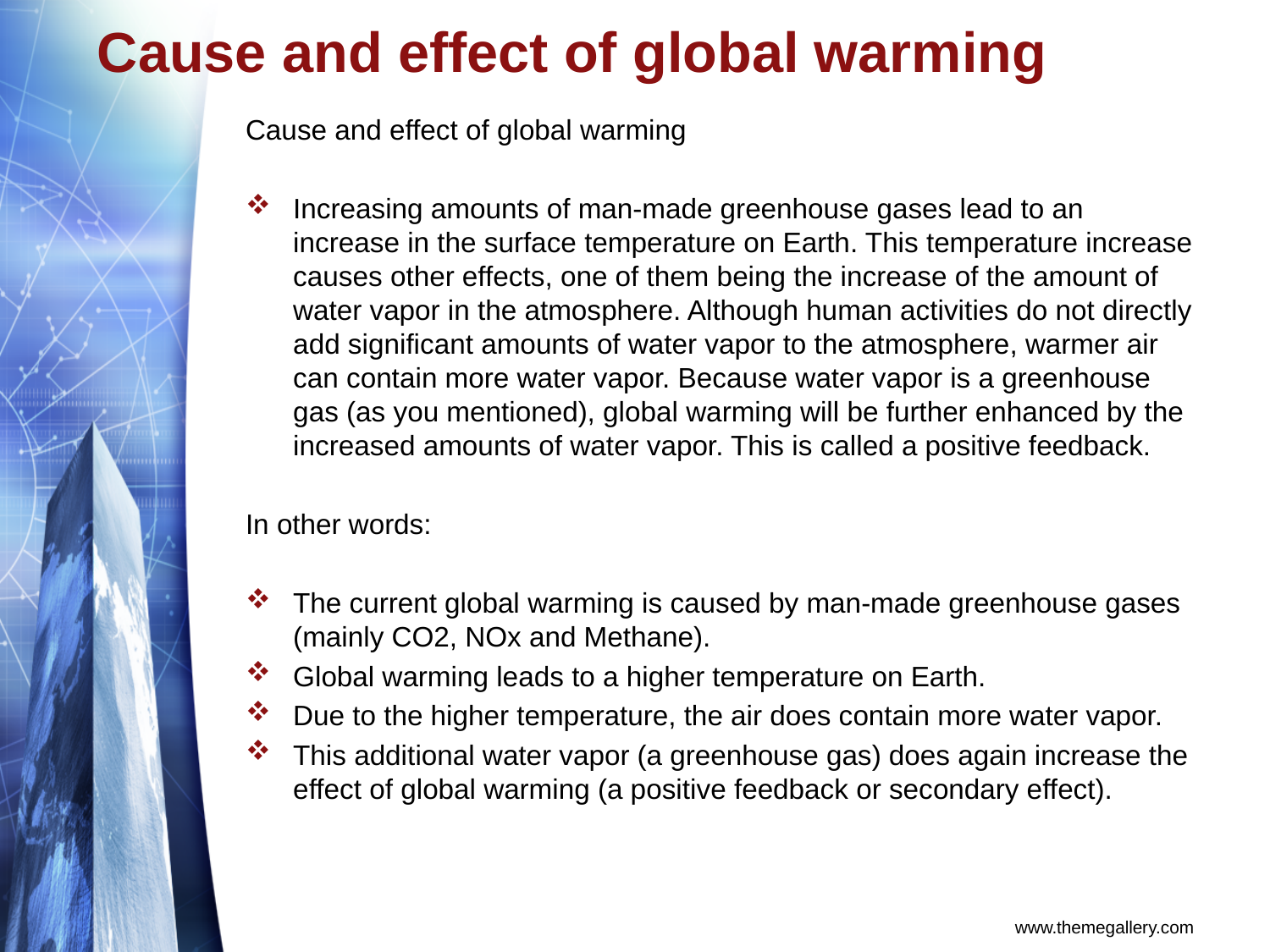

# Cause and effect of global warming
Cause and effect of global warming

Increasing amounts of man-made greenhouse gases lead to an increase in the surface temperature on Earth. This temperature increase causes other effects, one of them being the increase of the amount of water vapor in the atmosphere. Although human activities do not directly add significant amounts of water vapor to the atmosphere, warmer air can contain more water vapor. Because water vapor is a greenhouse gas (as you mentioned), global warming will be further enhanced by the increased amounts of water vapor. This is called a positive feedback.

In other words:

The current global warming is caused by man-made greenhouse gases (mainly CO2, NOx and Methane).
Global warming leads to a higher temperature on Earth.
Due to the higher temperature, the air does contain more water vapor.
This additional water vapor (a greenhouse gas) does again increase the effect of global warming (a positive feedback or secondary effect).
www.themegallery.com